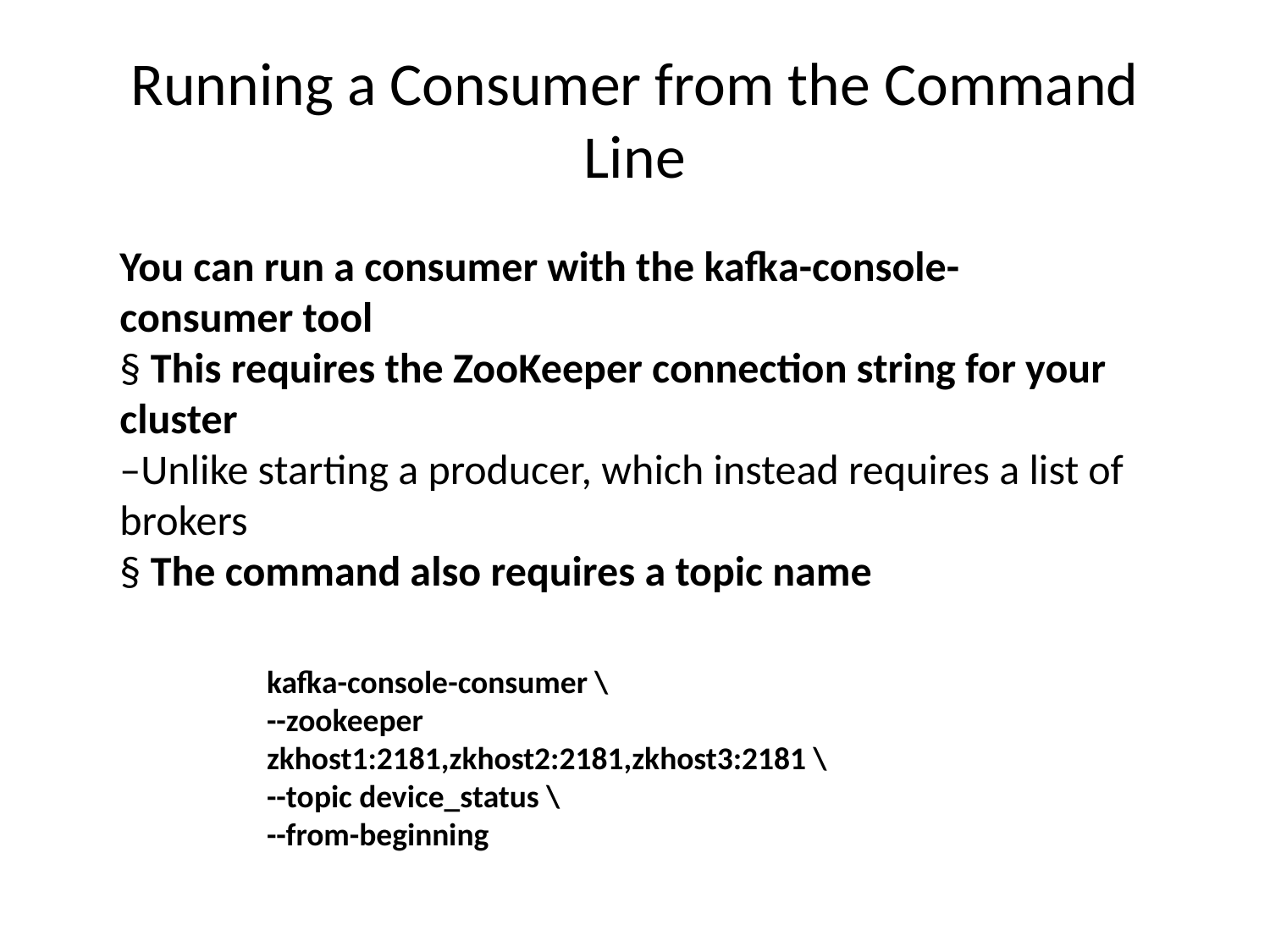

# Running a Consumer from the Command Line
You can run a consumer with the kafka-console-consumer tool
§ This requires the ZooKeeper connection string for your cluster
–Unlike starting a producer, which instead requires a list of brokers
§ The command also requires a topic name
kafka-console-consumer \
--zookeeper zkhost1:2181,zkhost2:2181,zkhost3:2181 \
--topic device_status \
--from-beginning